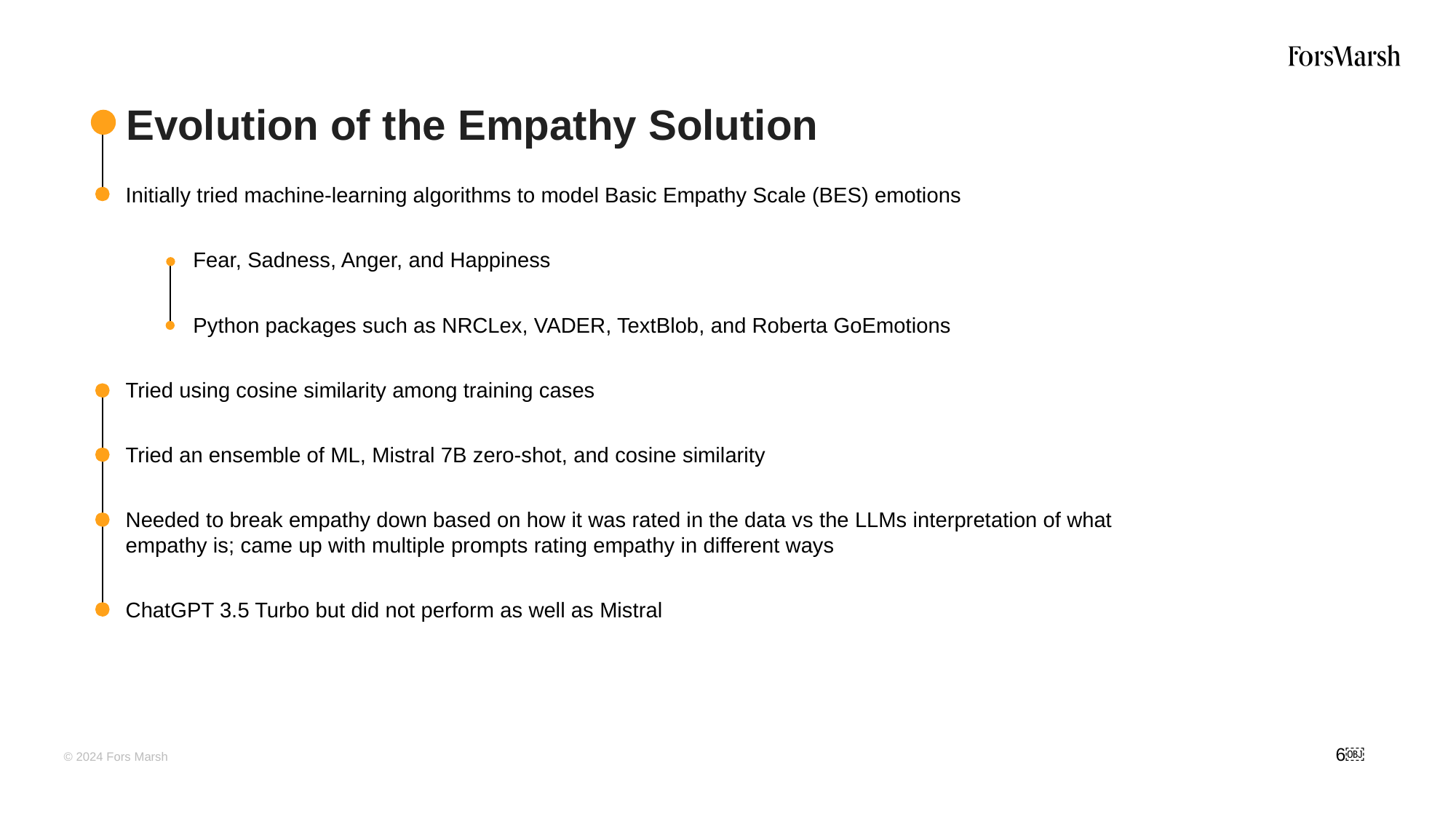

# Evolution of the Empathy Solution

Initially tried machine-learning algorithms to model Basic Empathy Scale (BES) emotions
Fear, Sadness, Anger, and Happiness
Python packages such as NRCLex, VADER, TextBlob, and Roberta GoEmotions
Tried using cosine similarity among training cases
Tried an ensemble of ML, Mistral 7B zero-shot, and cosine similarity
Needed to break empathy down based on how it was rated in the data vs the LLMs interpretation of what empathy is; came up with multiple prompts rating empathy in different ways
ChatGPT 3.5 Turbo but did not perform as well as Mistral